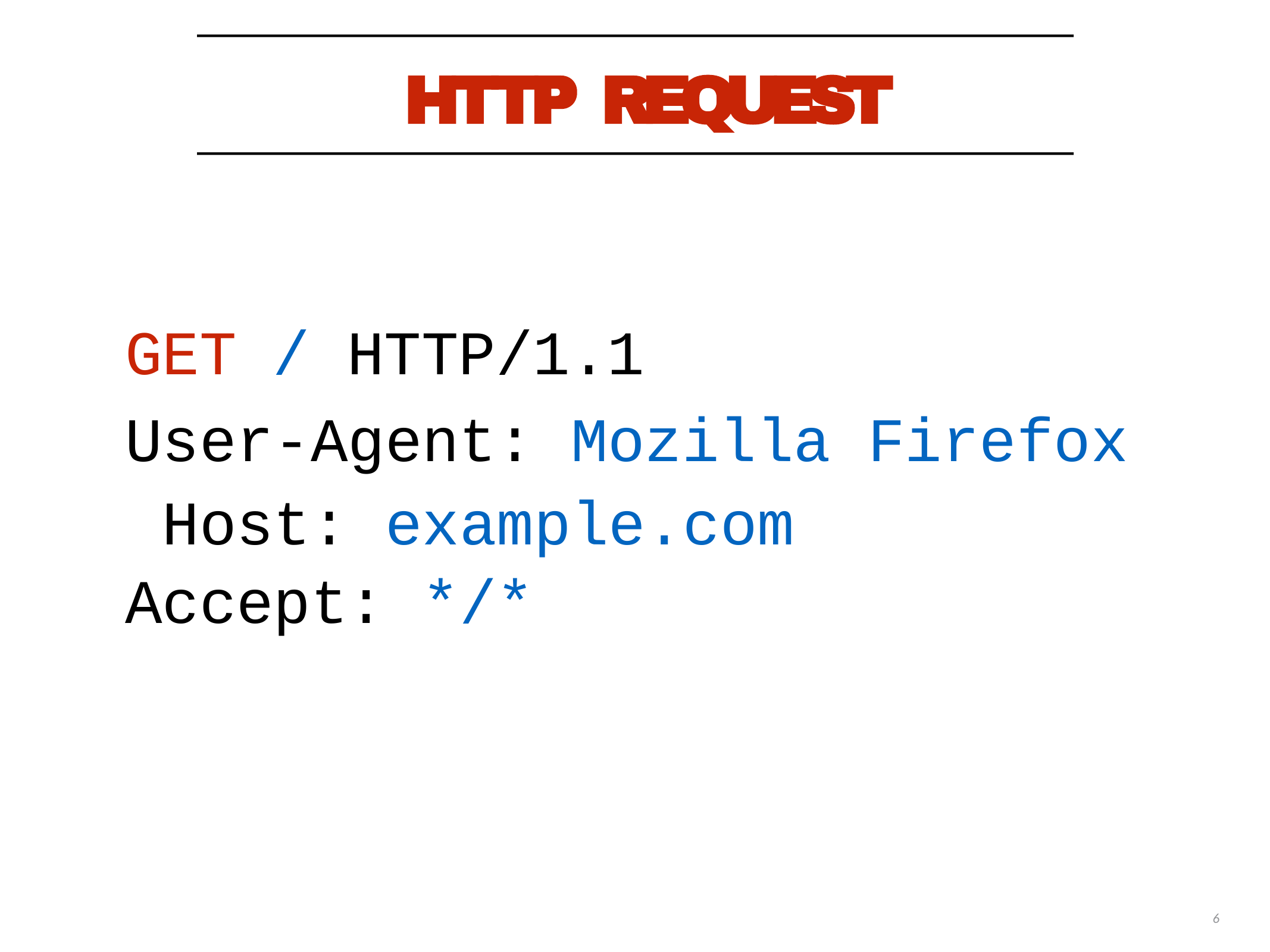

# HTTP REQUEST
GET	/	HTTP/1.1
User-Agent: Mozilla Firefox  Host: example.com
Accept: */*
6